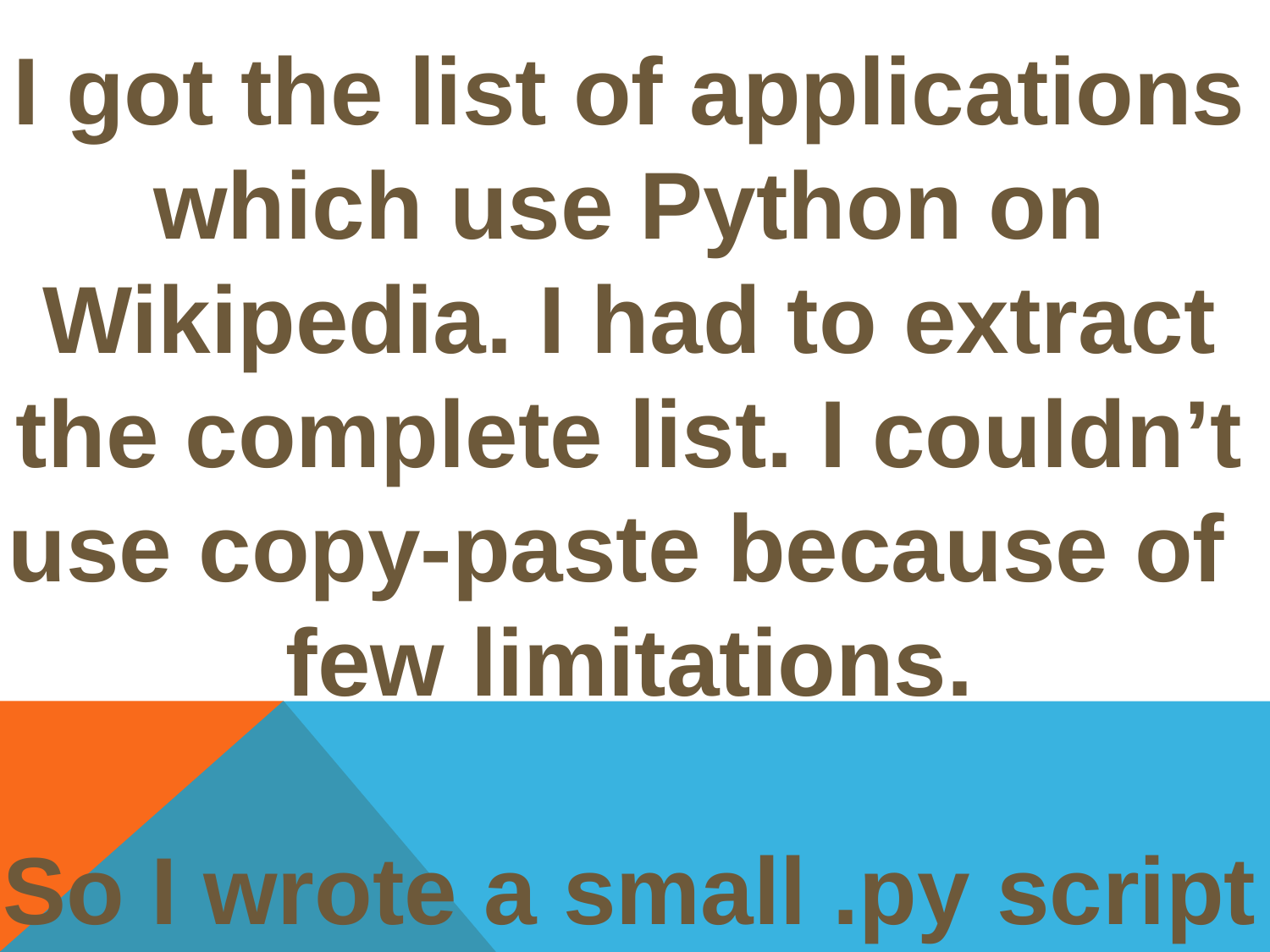

I got the list of applications
which use Python on
Wikipedia. I had to extract
the complete list. I couldn’t
use copy-paste because of
few limitations.
So I wrote a small .py script